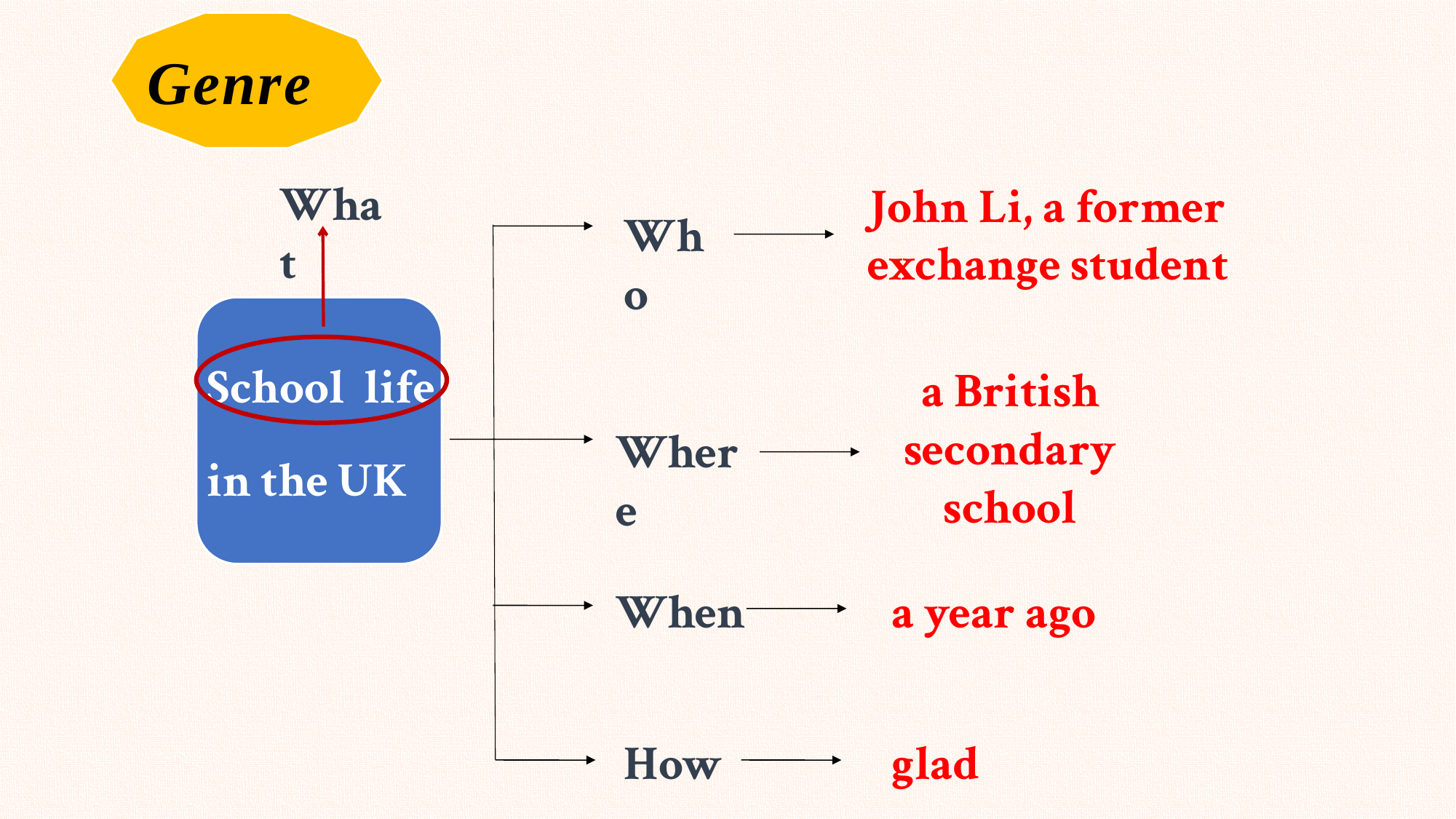

Genre
What
John Li, a former exchange student
Who

School  life  in the UK

a British secondary school
Where

When
a year ago

How
glad